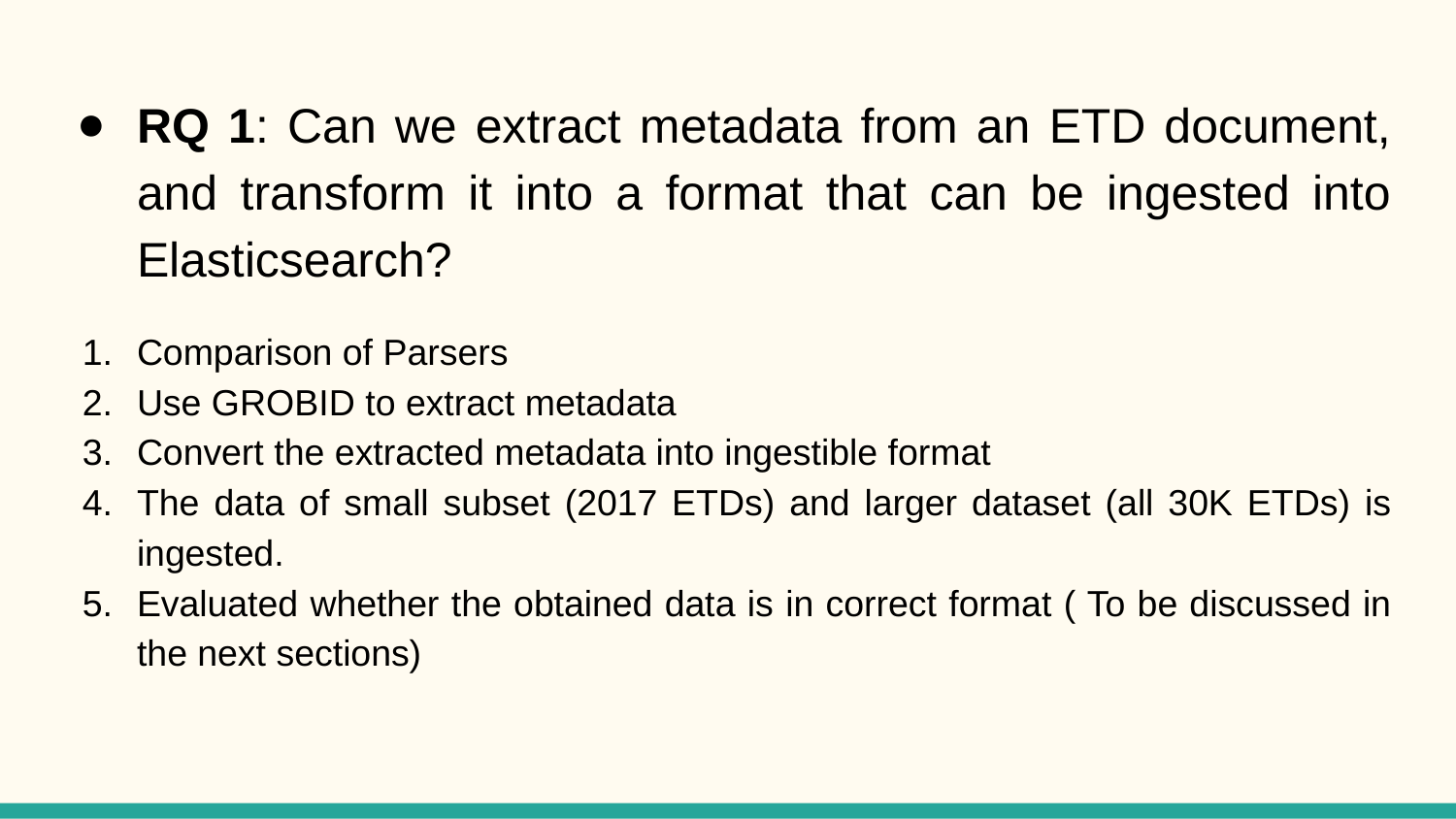

# RQ 1: Can we extract metadata from an ETD document, and transform it into a format that can be ingested into Elasticsearch?

Comparison of Parsers
Use GROBID to extract metadata
Convert the extracted metadata into ingestible format
The data of small subset (2017 ETDs) and larger dataset (all 30K ETDs) is ingested.
Evaluated whether the obtained data is in correct format ( To be discussed in the next sections)